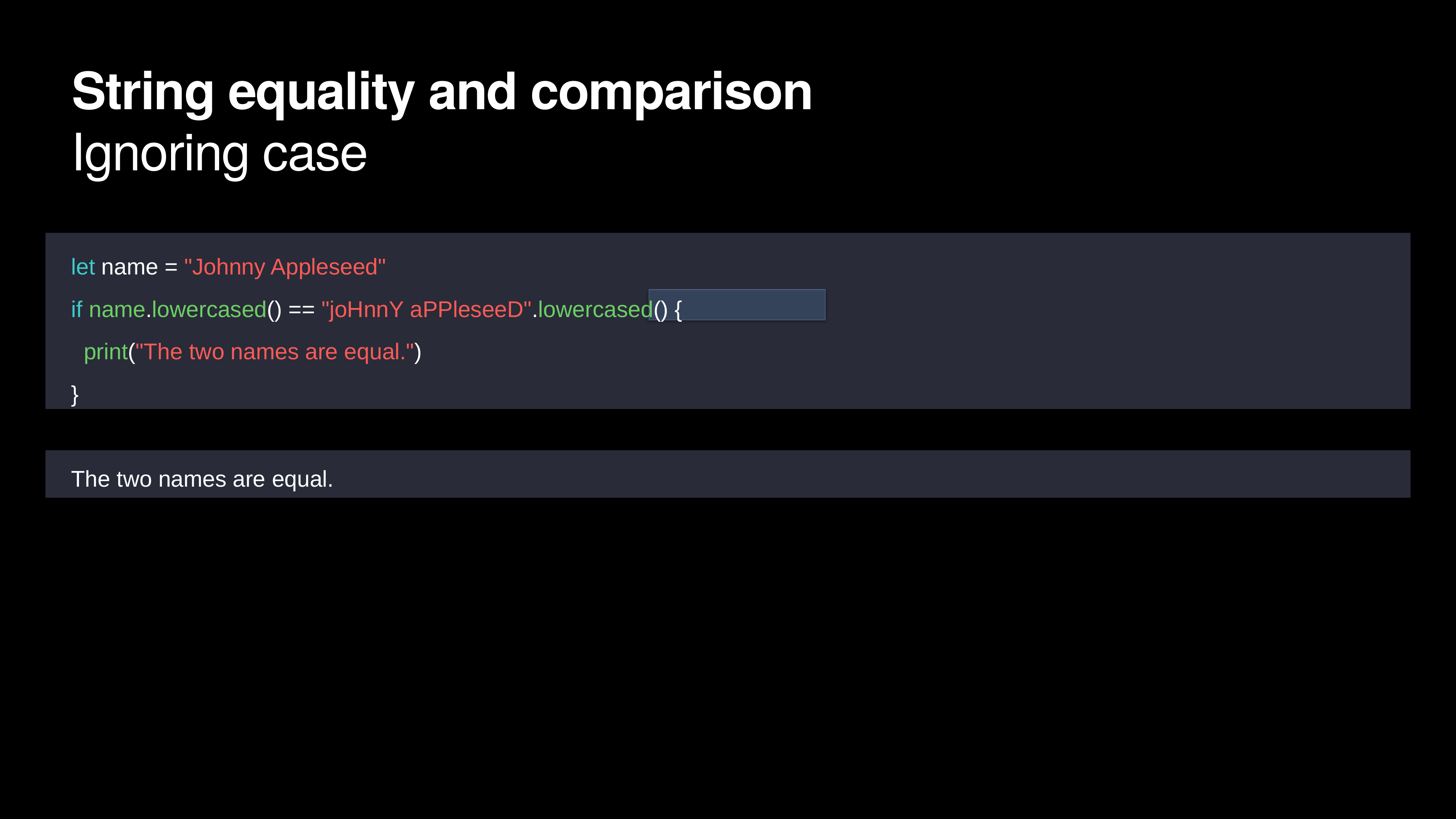

# String equality and comparison
Ignoring case

let name = "Johnny Appleseed"
if name.lowercased() == "joHnnY aPPleseeD".lowercased() {
  print("The two names are equal.")
}

The two names are equal.